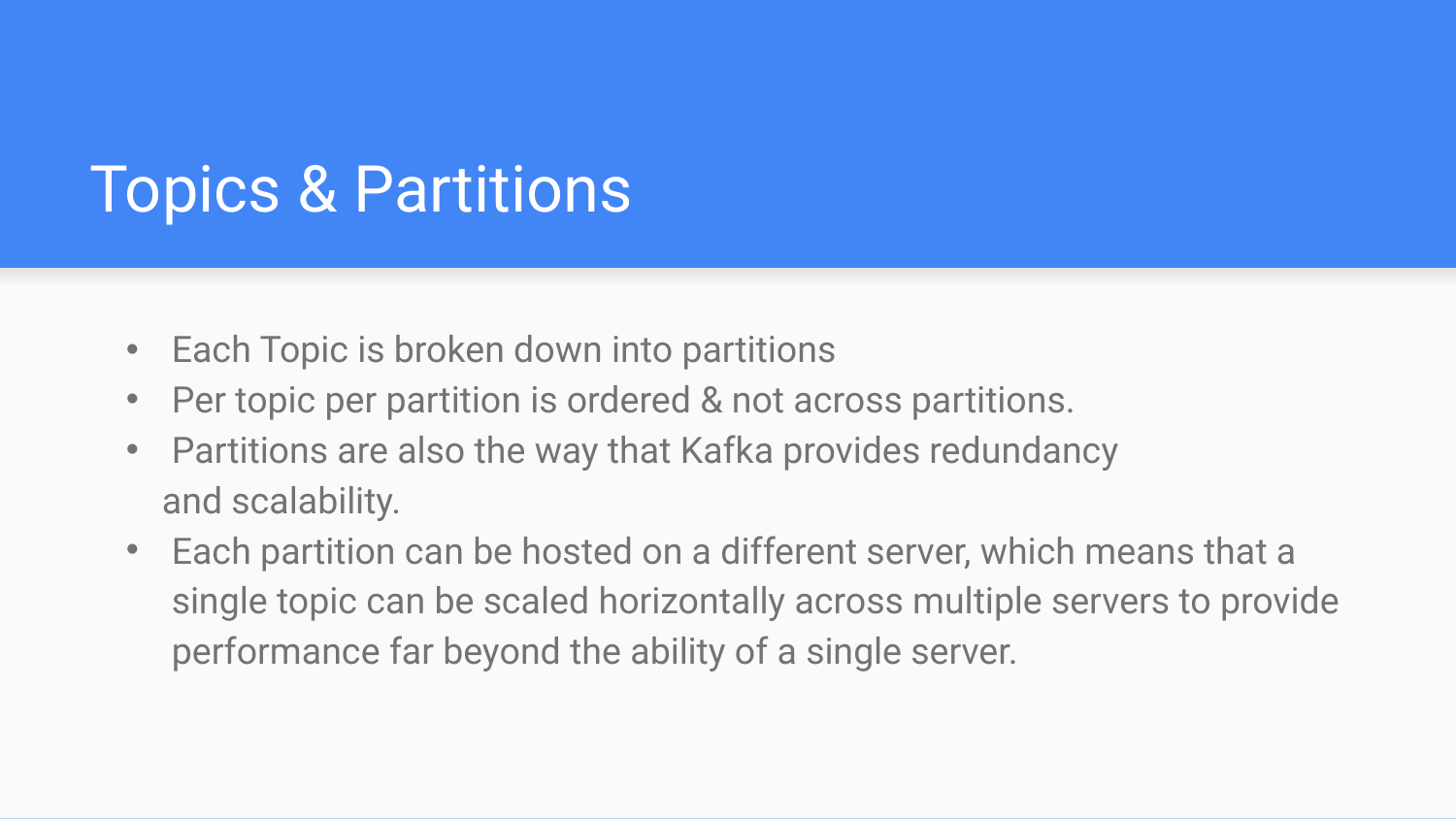

# Topics & Partitions
Each Topic is broken down into partitions
Per topic per partition is ordered & not across partitions.
Partitions are also the way that Kafka provides redundancy
    and scalability.
Each partition can be hosted on a different server, which means that a single topic can be scaled horizontally across multiple servers to provide performance far beyond the ability of a single server.